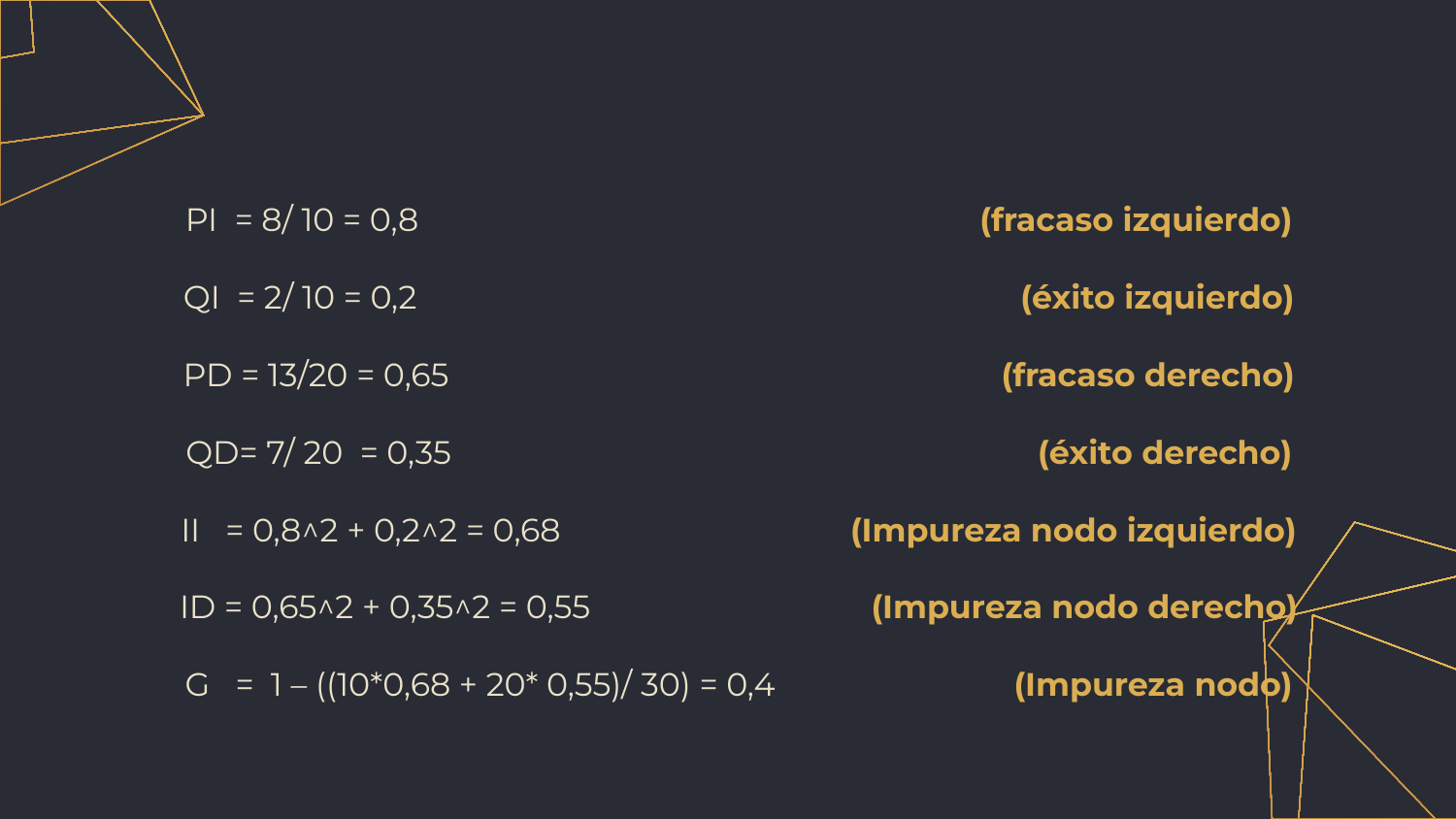

PI  = 8/ 10 = 0,8                                                                  (fracaso izquierdo)

QI  = 2/ 10 = 0,2                                                                       (éxito izquierdo)

PD = 13/20 = 0,65                                                                 (fracaso derecho)

QD= 7/ 20  = 0,35                                                                     (éxito derecho)

II   = 0,8^2 + 0,2^2 = 0,68                                  (Impureza nodo izquierdo)

ID = 0,65^2 + 0,35^2 = 0,55                                 (Impureza nodo derecho)

G   =  1 – ((10*0,68 + 20* 0,55)/ 30) = 0,4                            (Impureza nodo)